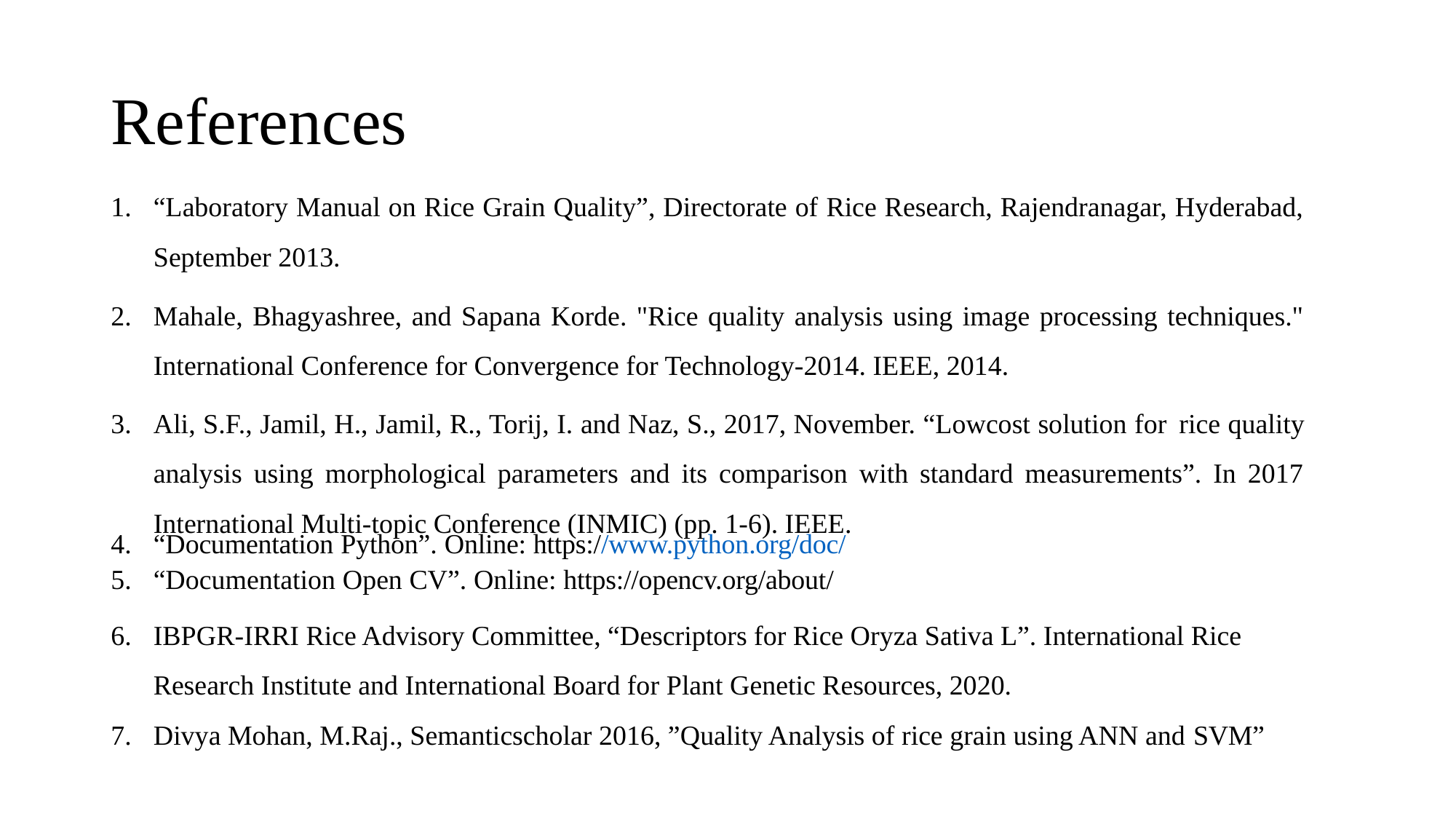

# References
“Laboratory Manual on Rice Grain Quality”, Directorate of Rice Research, Rajendranagar, Hyderabad, September 2013.
Mahale, Bhagyashree, and Sapana Korde. "Rice quality analysis using image processing techniques." International Conference for Convergence for Technology-2014. IEEE, 2014.
Ali, S.F., Jamil, H., Jamil, R., Torij, I. and Naz, S., 2017, November. “Lowcost solution for rice quality analysis using morphological parameters and its comparison with standard measurements”. In 2017 International Multi-topic Conference (INMIC) (pp. 1-6). IEEE.
“Documentation Python”. Online: https://www.python.org/doc/
“Documentation Open CV”. Online: https://opencv.org/about/
IBPGR-IRRI Rice Advisory Committee, “Descriptors for Rice Oryza Sativa L”. International Rice Research Institute and International Board for Plant Genetic Resources, 2020.
Divya Mohan, M.Raj., Semanticscholar 2016, ”Quality Analysis of rice grain using ANN and SVM”